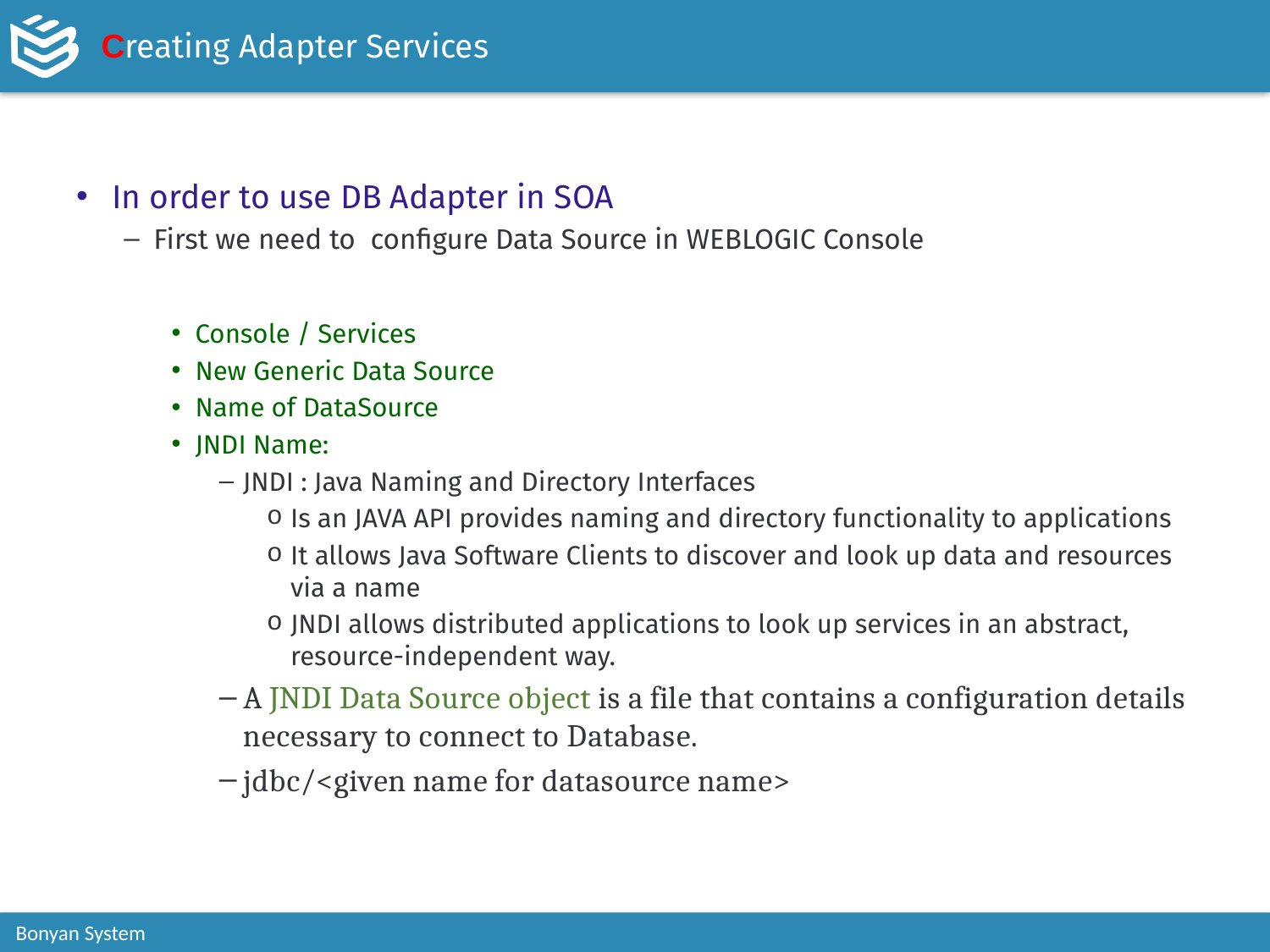

# Creating Adapter Services
In order to use DB Adapter in SOA
First we need to  configure Data Source in WEBLOGIC Console

Console / Services
New Generic Data Source
Name of DataSource
JNDI Name:
JNDI : Java Naming and Directory Interfaces
Is an JAVA API provides naming and directory functionality to applications
It allows Java Software Clients to discover and look up data and resources via a name
JNDI allows distributed applications to look up services in an abstract, resource-independent way.
A JNDI Data Source object is a file that contains a configuration details necessary to connect to Database.
jdbc/<given name for datasource name>